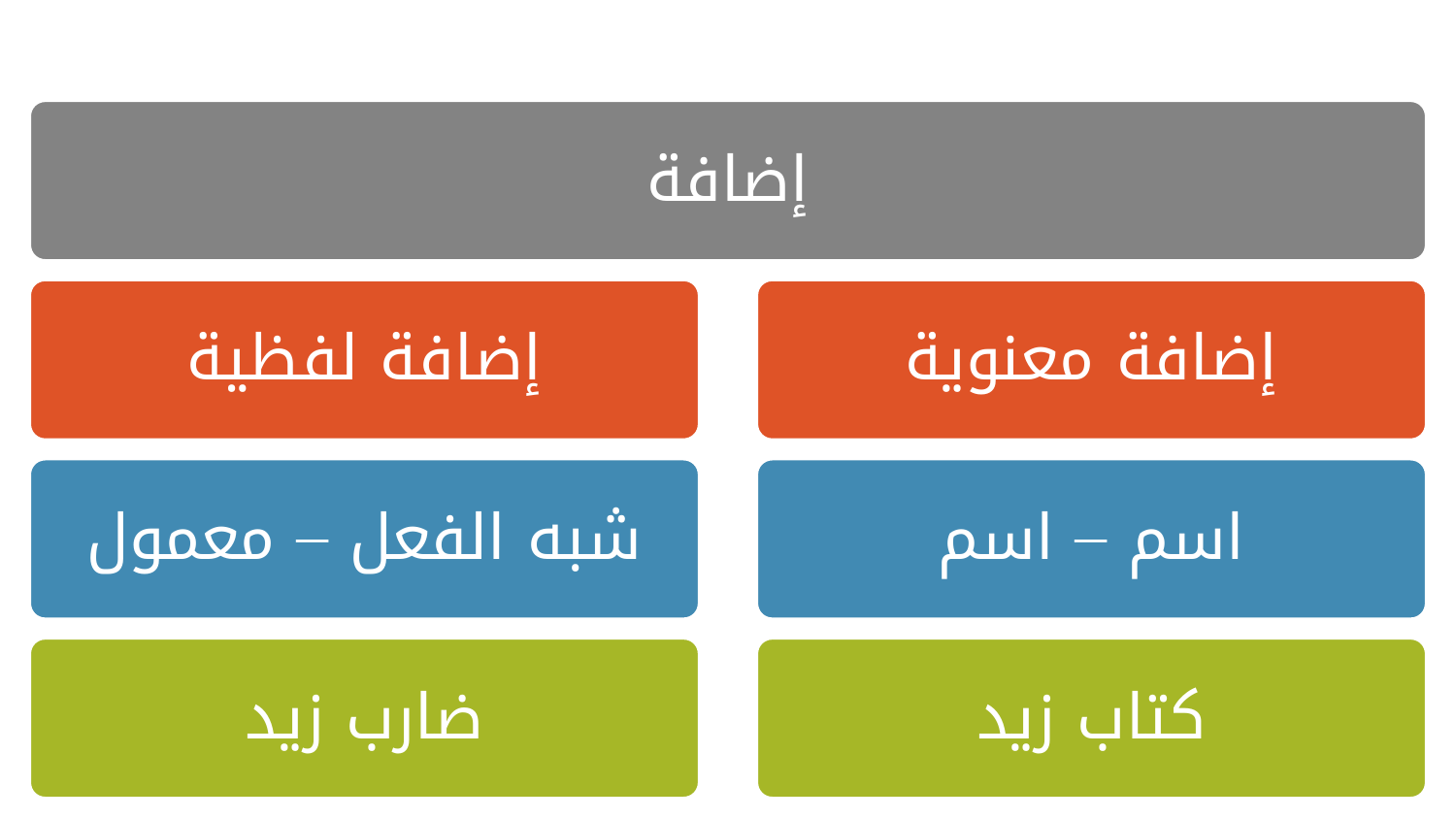

إضافة
إضافة لفظية
إضافة معنوية
شبه الفعل – معمول
اسم – اسم
ضارب زيد
كتاب زيد